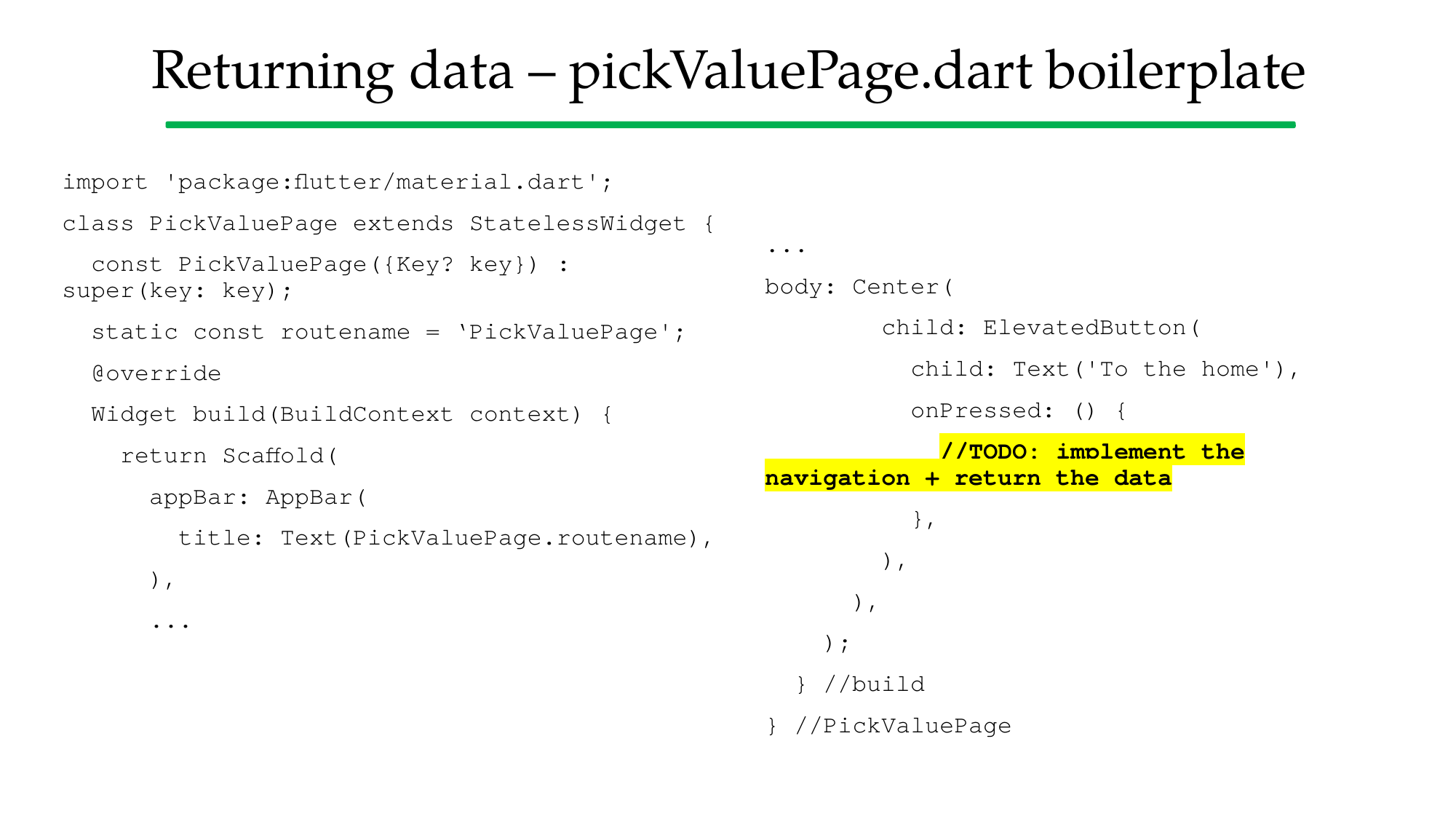

# Returning data – pickValuePage.dart boilerplate
import 'package:flutter/material.dart';
class PickValuePage extends StatelessWidget {
  const PickValuePage({Key? key}) : super(key: key);
  static const routename = ‘PickValuePage';
  @override
  Widget build(BuildContext context) {
    return Scaffold(
      appBar: AppBar(
        title: Text(PickValuePage.routename),
      ),
      ...
...
body: Center(
        child: ElevatedButton(
          child: Text('To the home'),
          onPressed: () {
            //TODO: implement the navigation + return the data
          },
        ),
      ),
    );
  } //build
} //PickValuePage